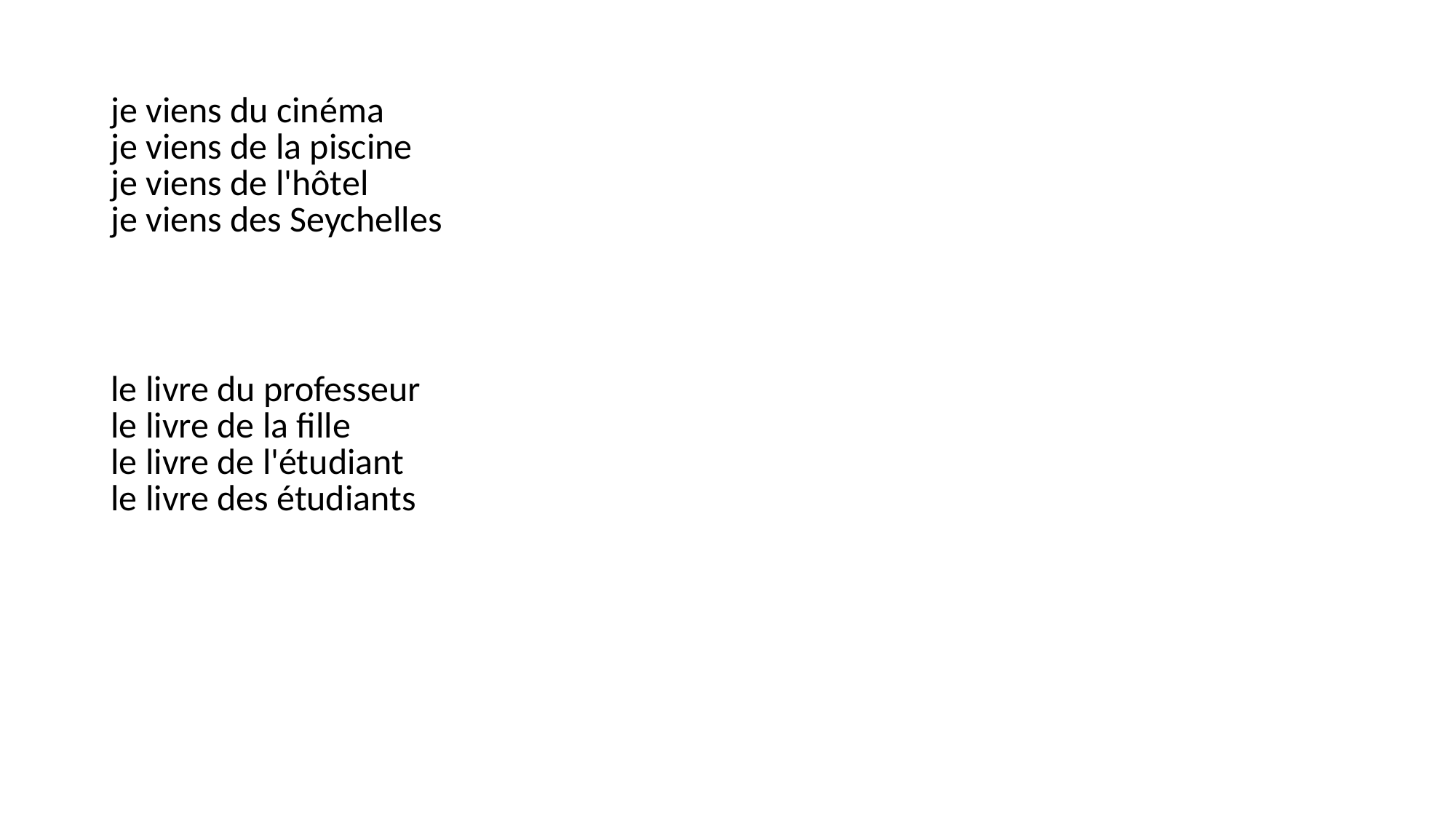

| je viens du cinéma je viens de la piscine je viens de l'hôtel je viens des Seychelles |
| --- |
| le livre du professeur le livre de la fille le livre de l'étudiant le livre des étudiants |
| --- |